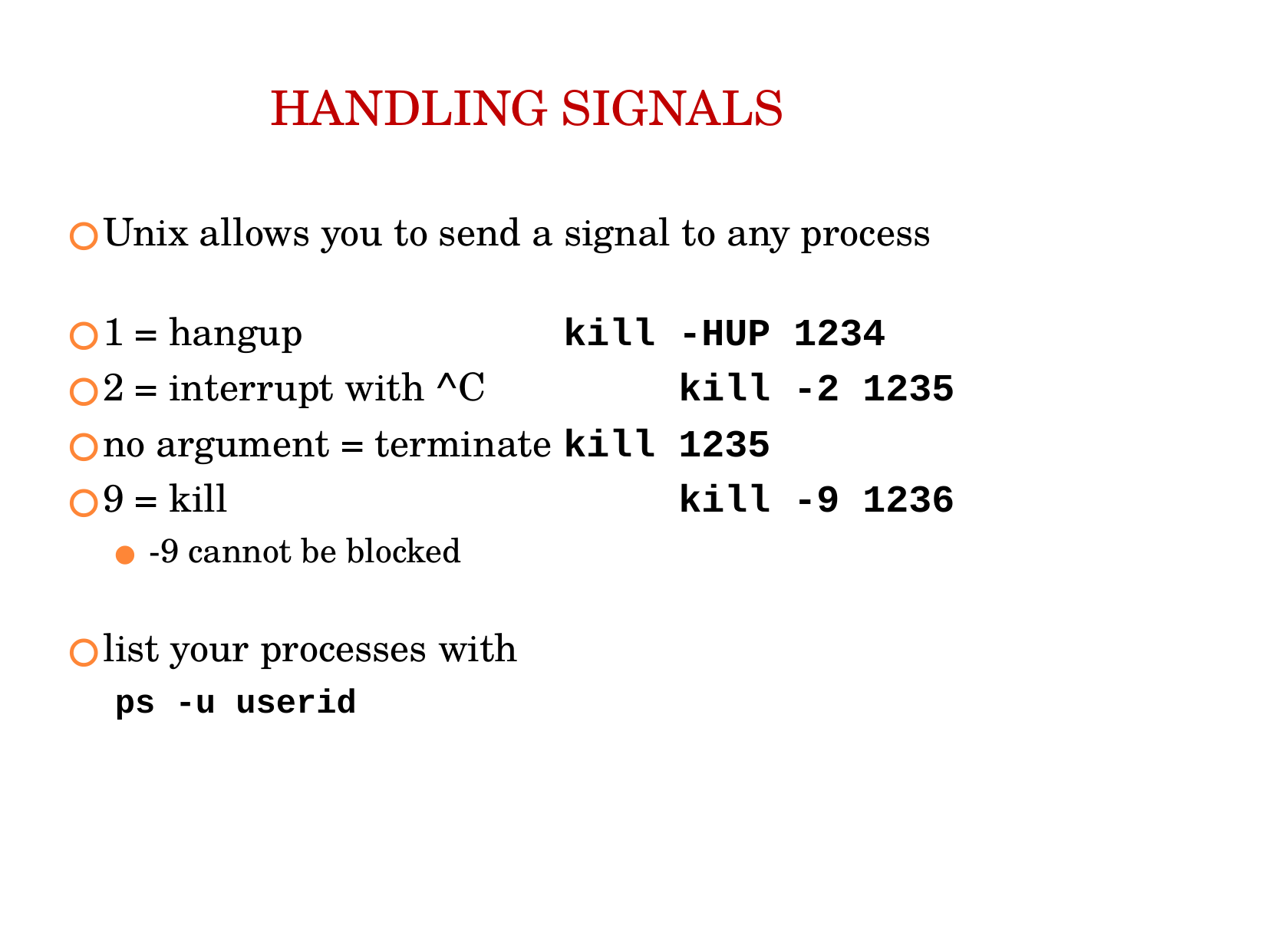

HANDLING SIGNALS
Unix allows you to send a signal to any process

1 = hangup			kill -HUP 1234
2 = interrupt with ^C		kill -2 1235
no argument = terminate	kill 1235
9 = kill				kill -9 1236
-9 cannot be blocked

list your processes with
ps -u userid

36